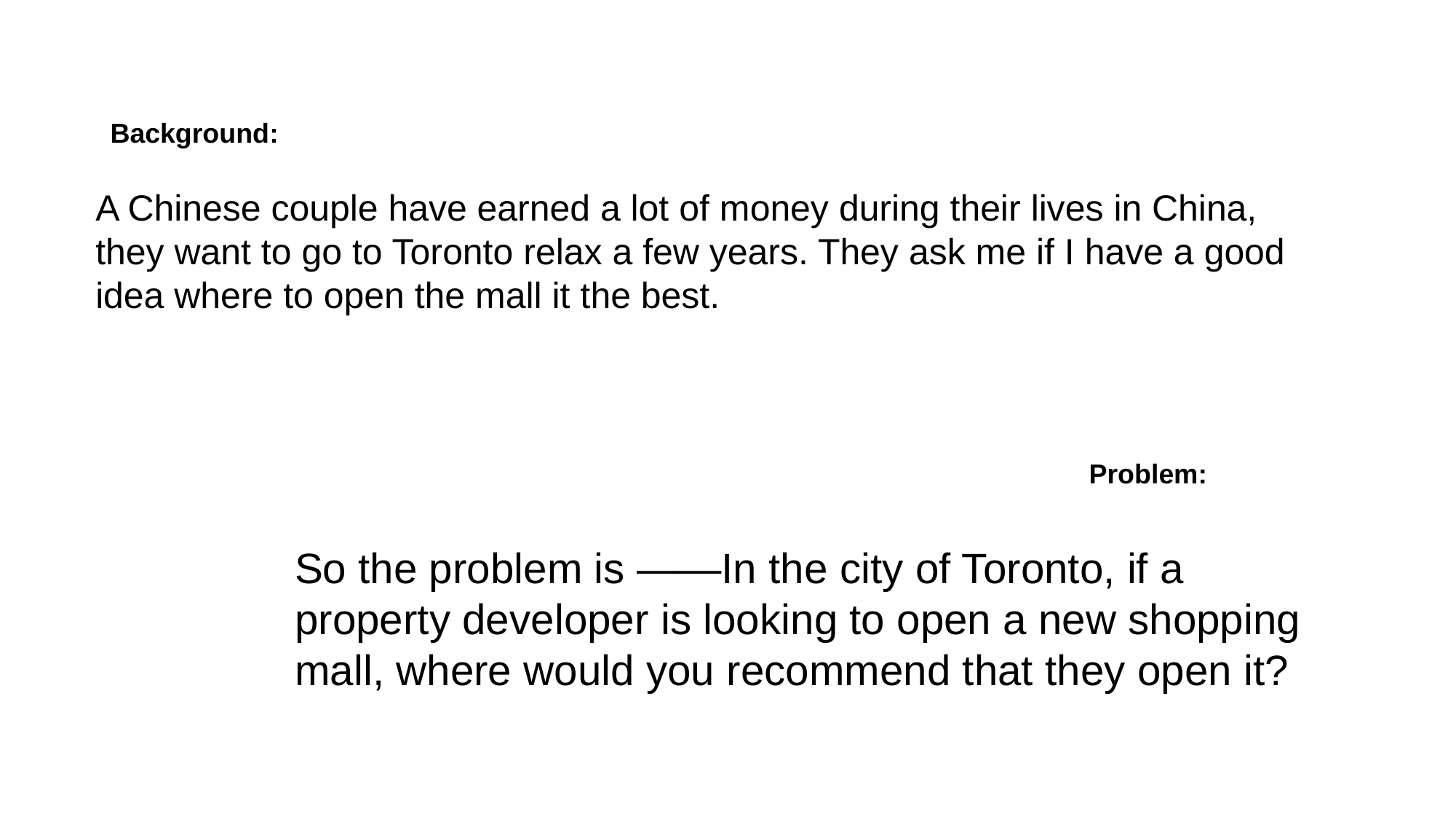

Background:
A Chinese couple have earned a lot of money during their lives in China, they want to go to Toronto relax a few years. They ask me if I have a good idea where to open the mall it the best.

Problem:
So the problem is ——In the city of Toronto, if a property developer is looking to open a new shopping mall, where would you recommend that they open it?